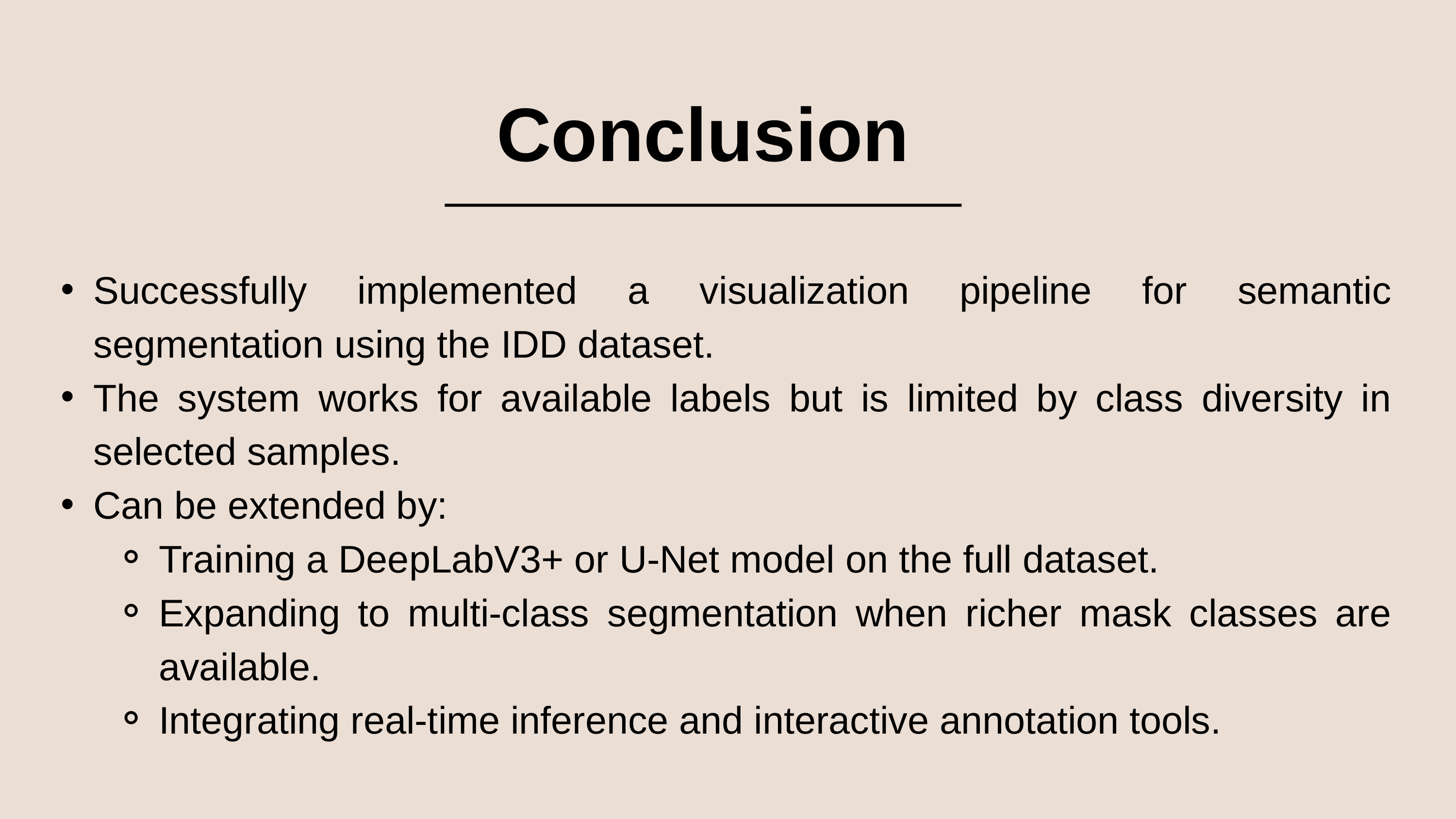

Conclusion

Successfully implemented a visualization pipeline for semantic segmentation using the IDD dataset.
The system works for available labels but is limited by class diversity in selected samples.
Can be extended by:
Training a DeepLabV3+ or U-Net model on the full dataset.
Expanding to multi-class segmentation when richer mask classes are available.
Integrating real-time inference and interactive annotation tools.